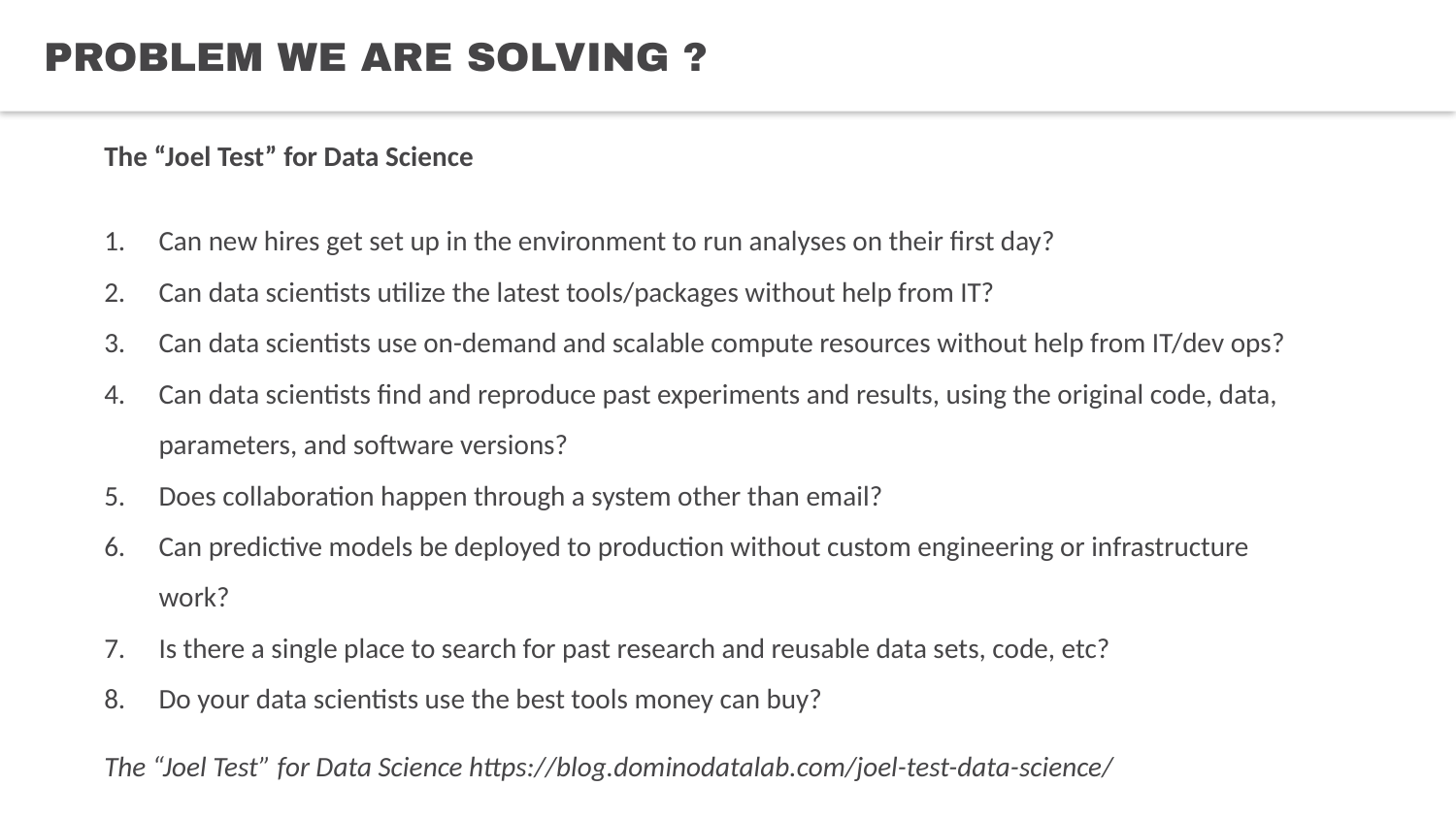

Problem we are solving ?
The “Joel Test” for Data Science

Can new hires get set up in the environment to run analyses on their first day?
Can data scientists utilize the latest tools/packages without help from IT?
Can data scientists use on-demand and scalable compute resources without help from IT/dev ops?
Can data scientists find and reproduce past experiments and results, using the original code, data, parameters, and software versions?
Does collaboration happen through a system other than email?
Can predictive models be deployed to production without custom engineering or infrastructure work?
Is there a single place to search for past research and reusable data sets, code, etc?
Do your data scientists use the best tools money can buy?

The “Joel Test” for Data Science https://blog.dominodatalab.com/joel-test-data-science/